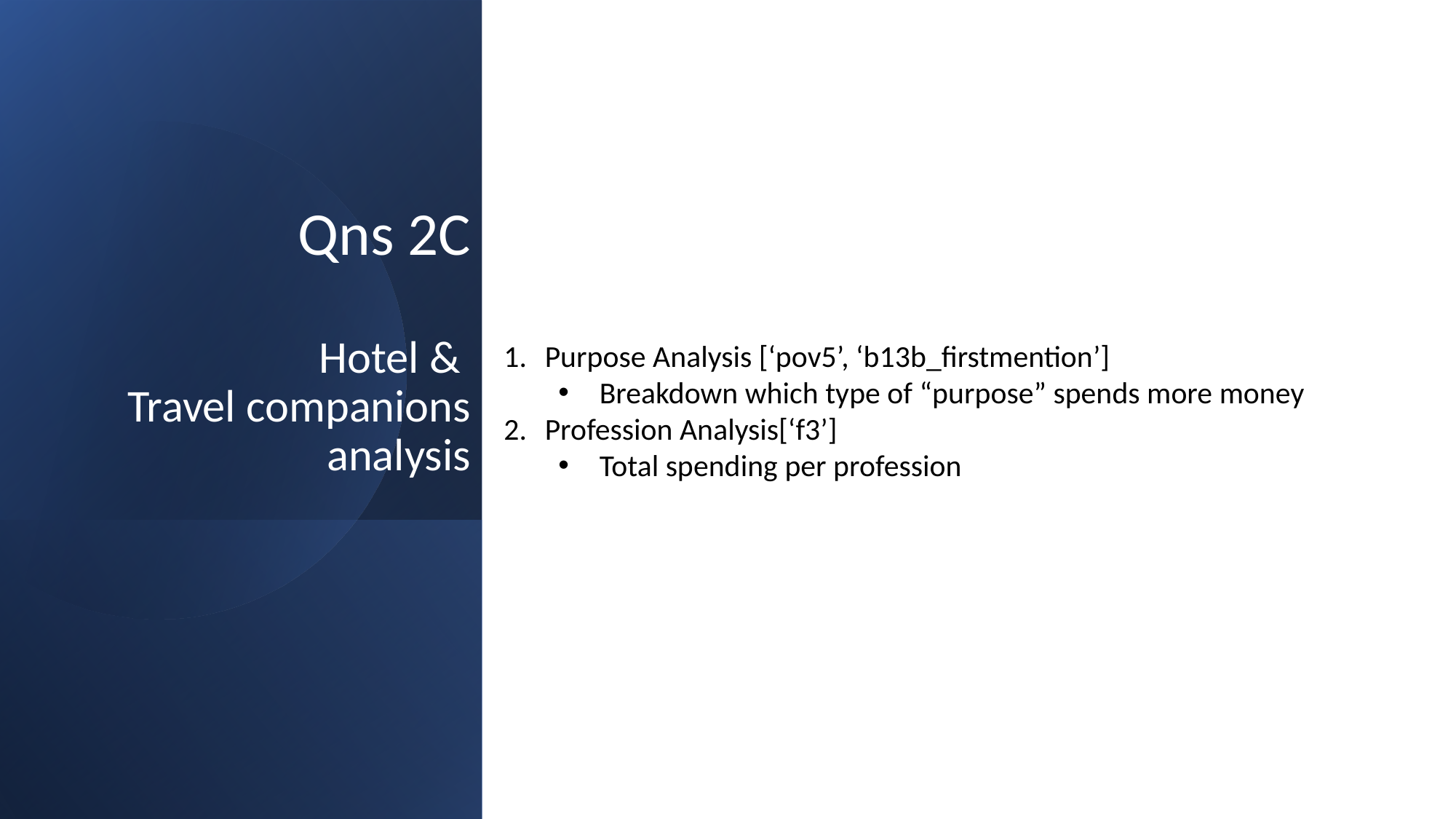

Qns 2C

Hotel &
Travel companions analysis

Purpose Analysis [‘pov5’, ‘b13b_firstmention’]
Breakdown which type of “purpose” spends more money
Profession Analysis[‘f3’]
Total spending per profession